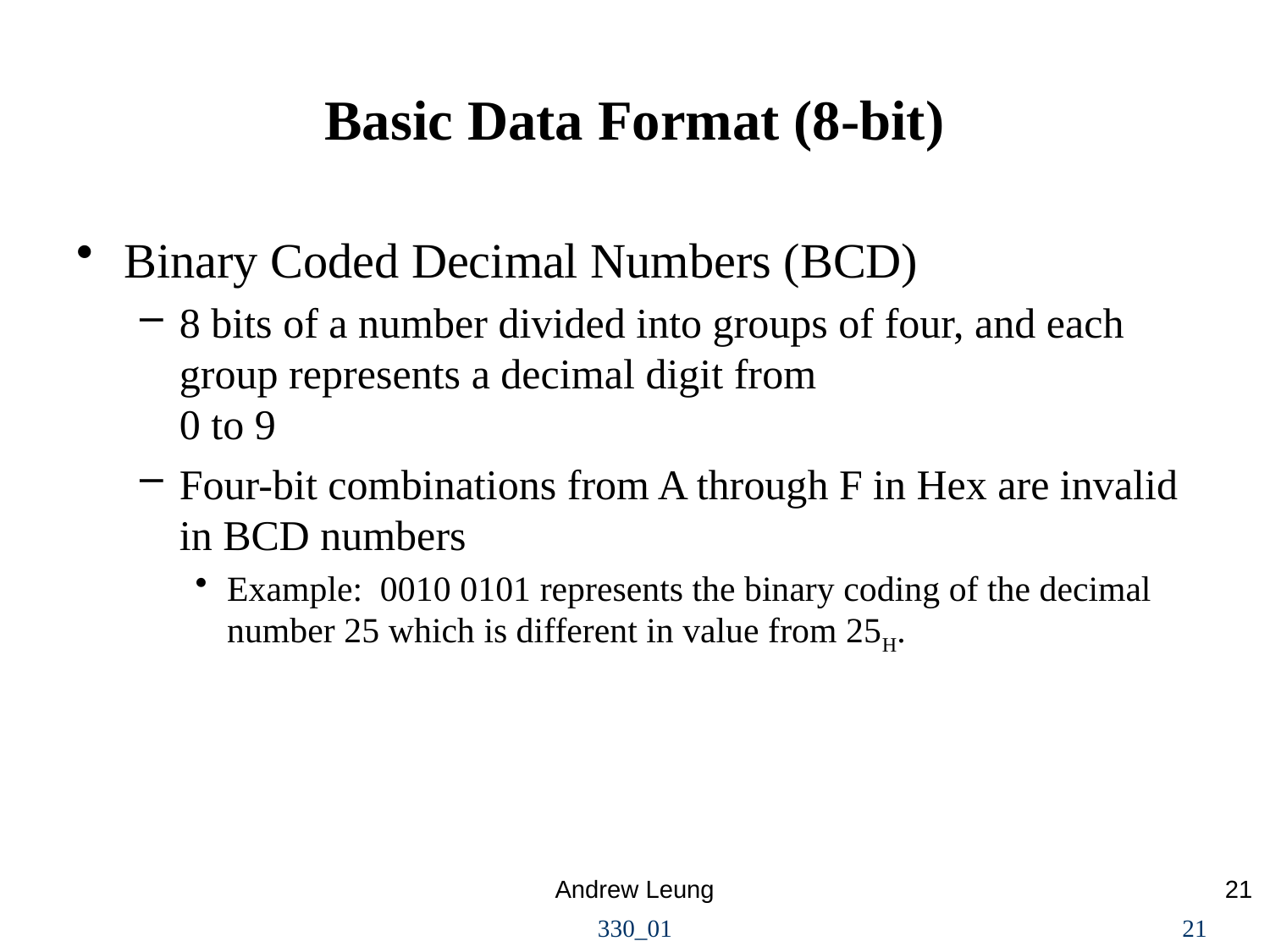

Basic Data Format (8-bit)
Binary Coded Decimal Numbers (BCD)
8 bits of a number divided into groups of four, and each group represents a decimal digit from
0 to 9
Four-bit combinations from A through F in Hex are invalid in BCD numbers
Example:  0010 0101 represents the binary coding of the decimal number 25 which is different in value from 25H.
Andrew Leung
21
330_01
21